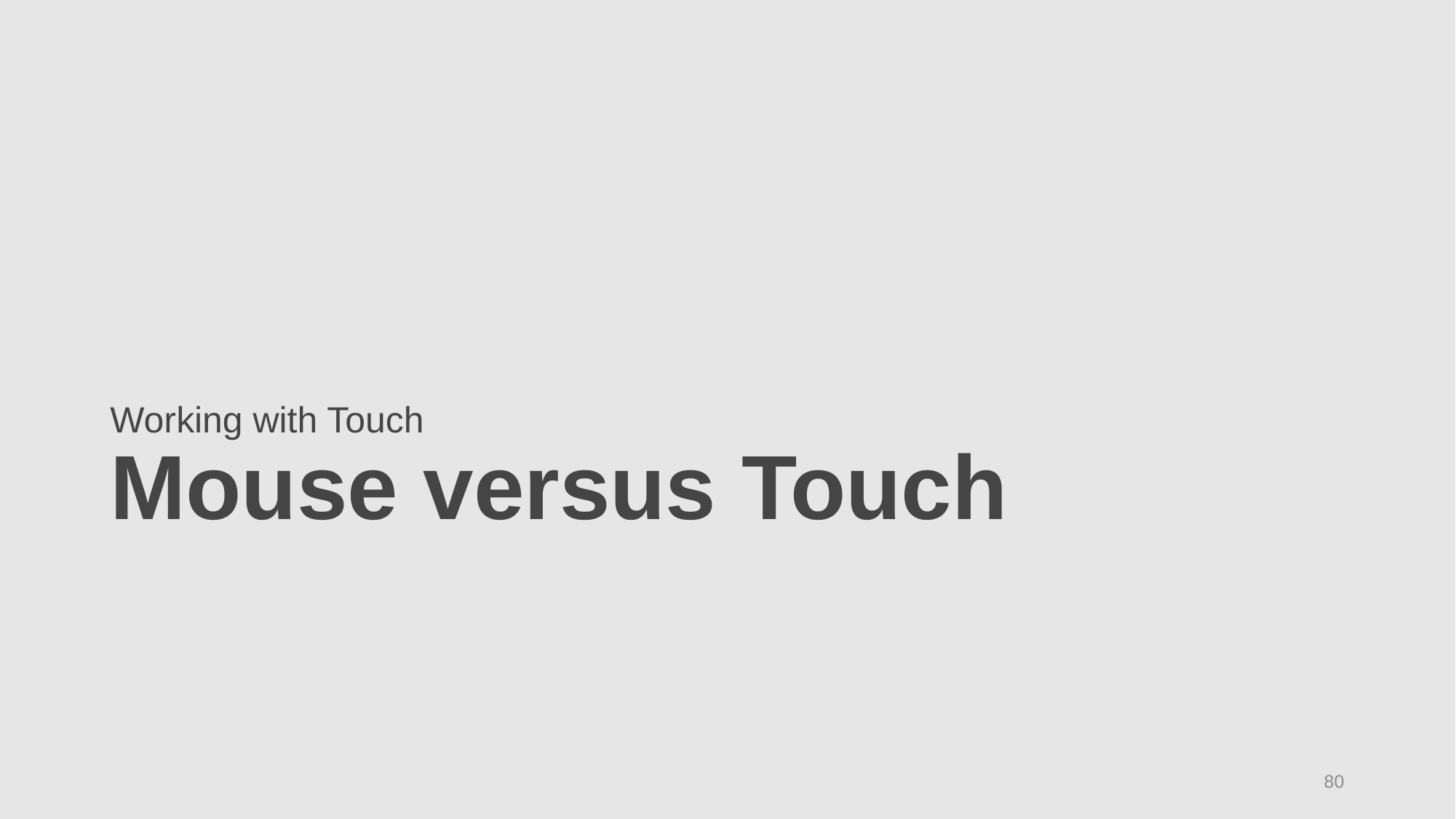

# Working with Touch Mouse versus Touch

80